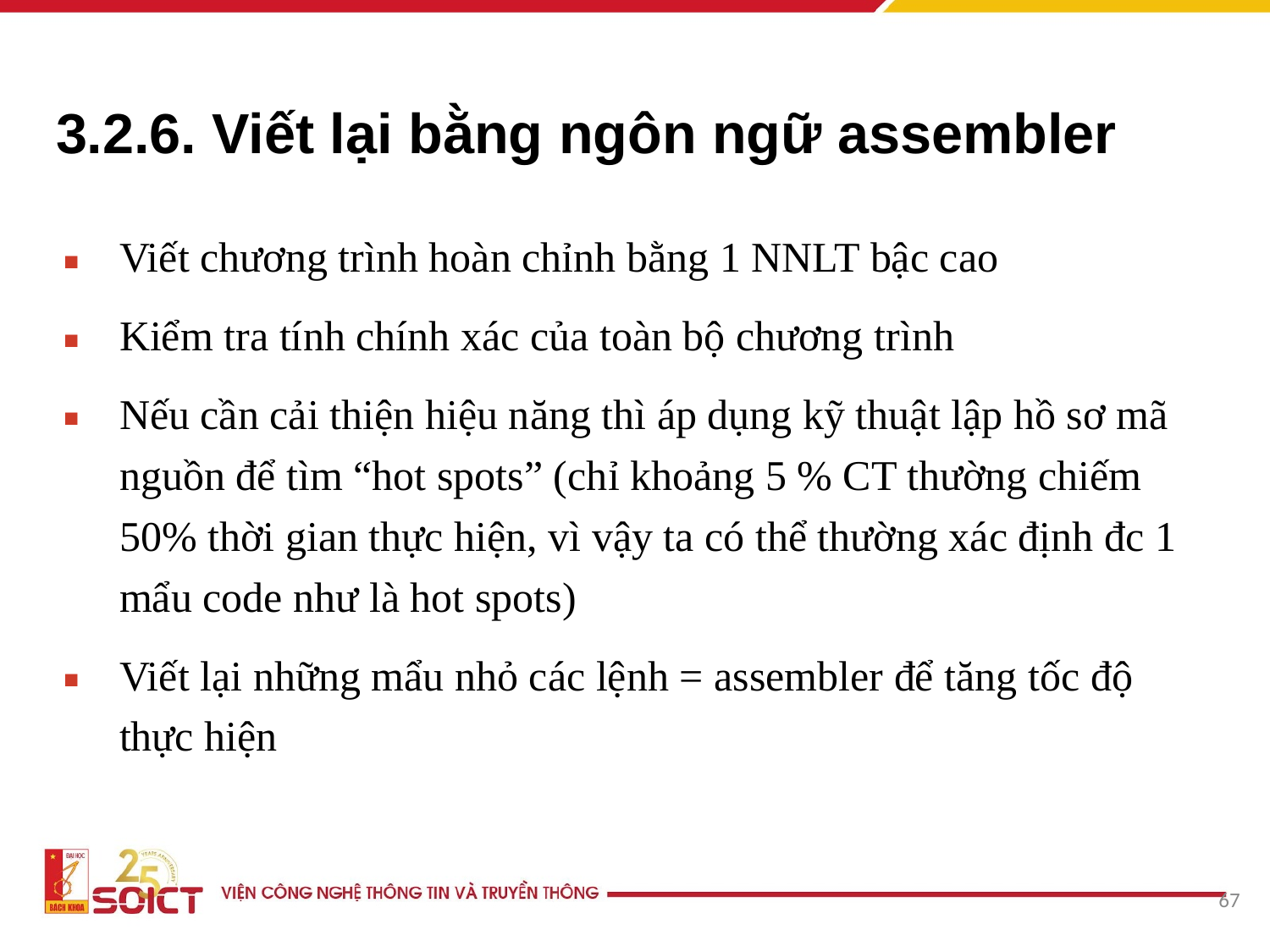

# 3.2.6. Viết lại bằng ngôn ngữ assembler
Viết chương trình hoàn chỉnh bằng 1 NNLT bậc cao
Kiểm tra tính chính xác của toàn bộ chương trình
Nếu cần cải thiện hiệu năng thì áp dụng kỹ thuật lập hồ sơ mã nguồn để tìm “hot spots” (chỉ khoảng 5 % CT thường chiếm 50% thời gian thực hiện, vì vậy ta có thể thường xác định đc 1 mẩu code như là hot spots)
Viết lại những mẩu nhỏ các lệnh = assembler để tăng tốc độ thực hiện

67